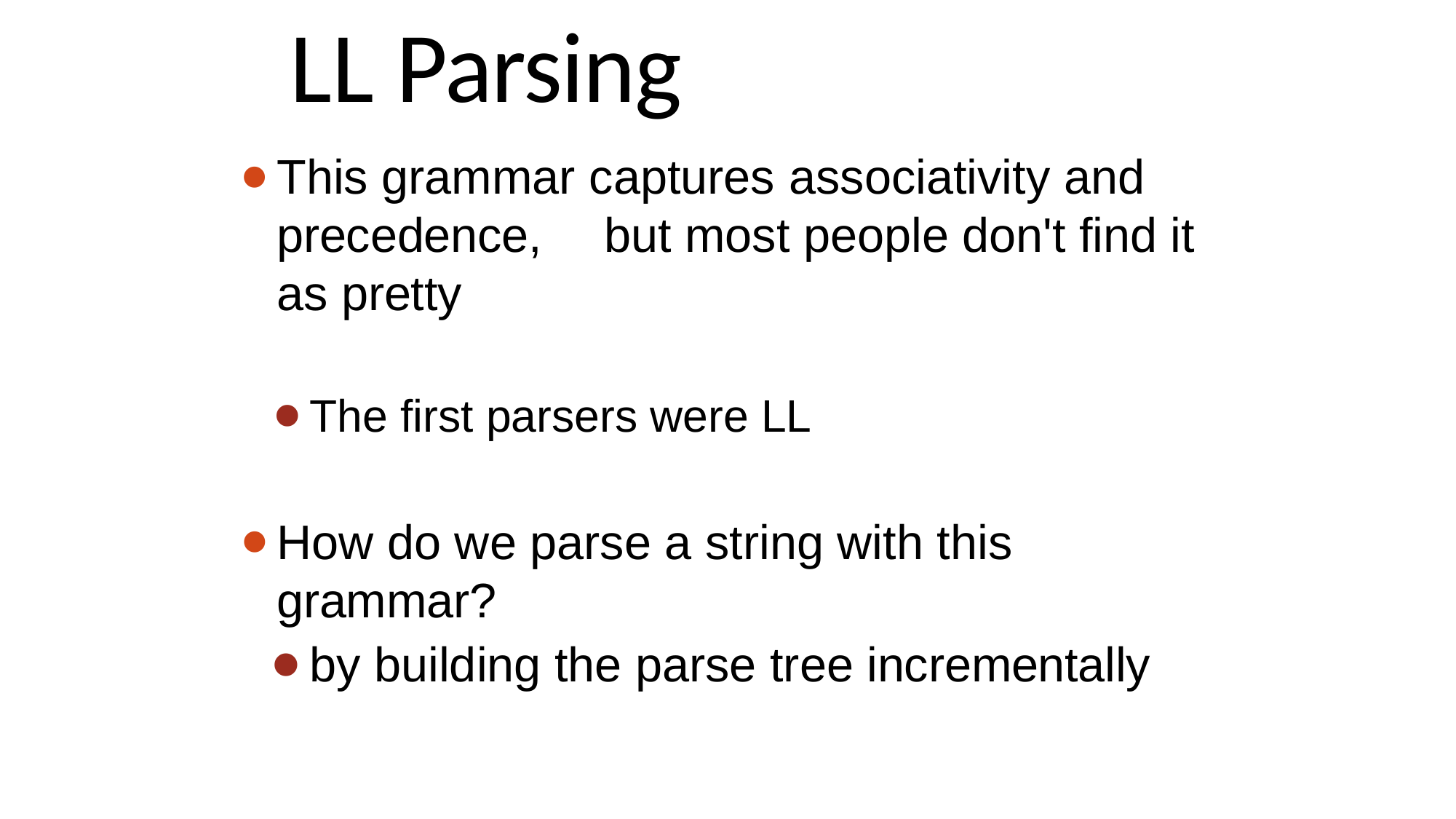

# LL Parsing
This grammar captures associativity and precedence, 	but most people don't find it as pretty

The first parsers were LL

How do we parse a string with this grammar?
by building the parse tree incrementally
12